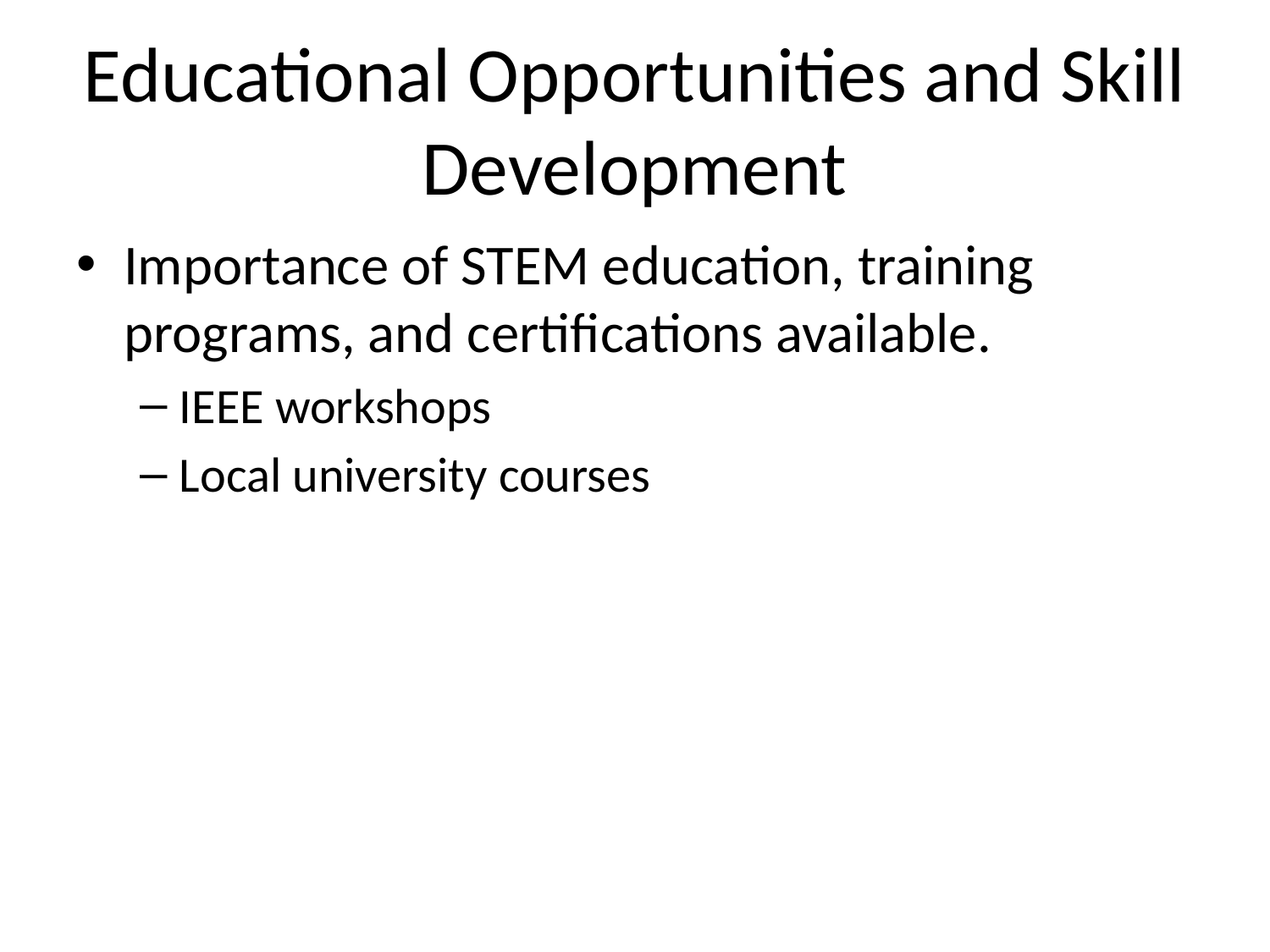

# Educational Opportunities and Skill Development
Importance of STEM education, training programs, and certifications available.
IEEE workshops
Local university courses